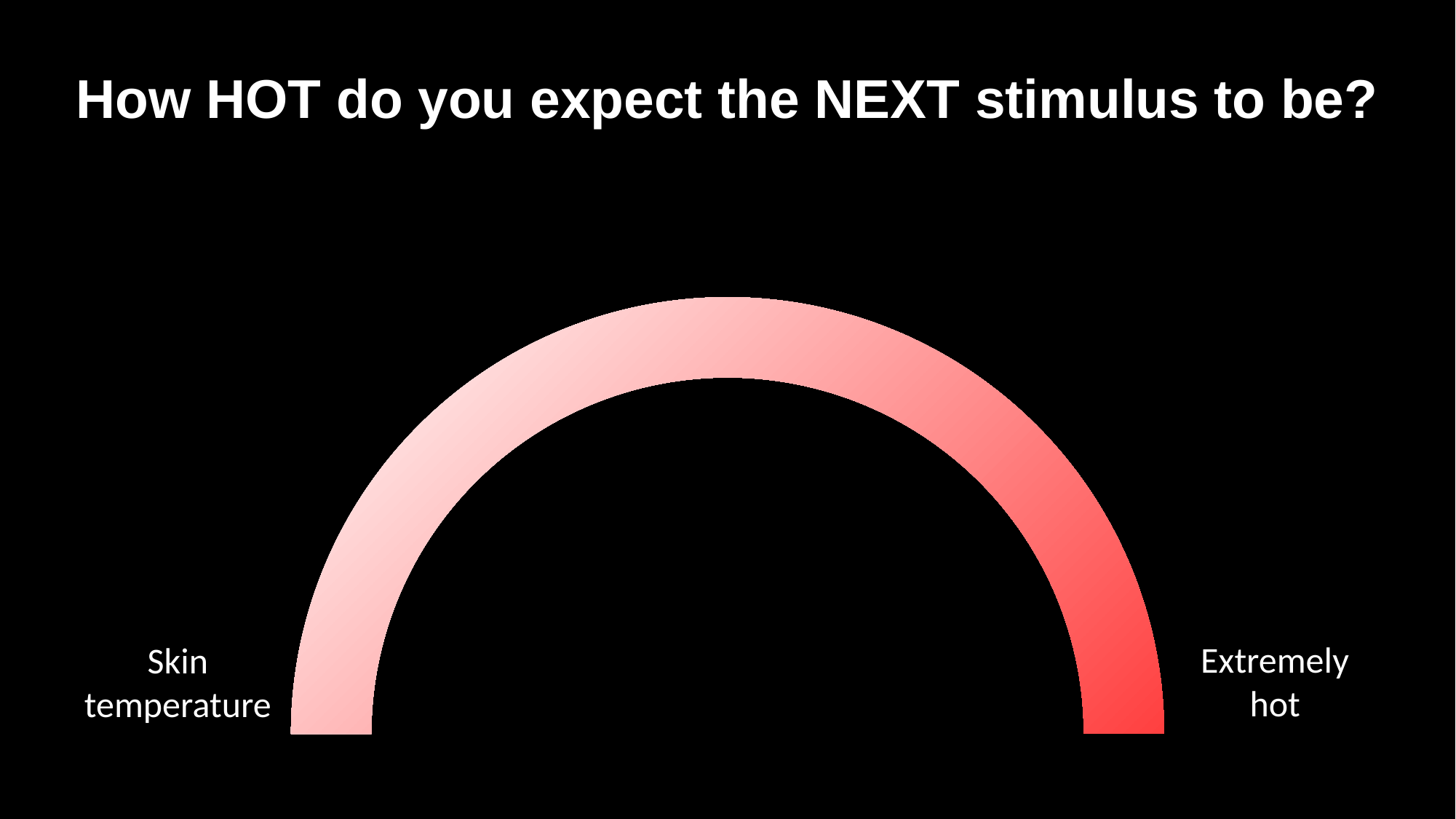

How HOT do you expect the NEXT stimulus to be?

Extremely hot
Skin temperature